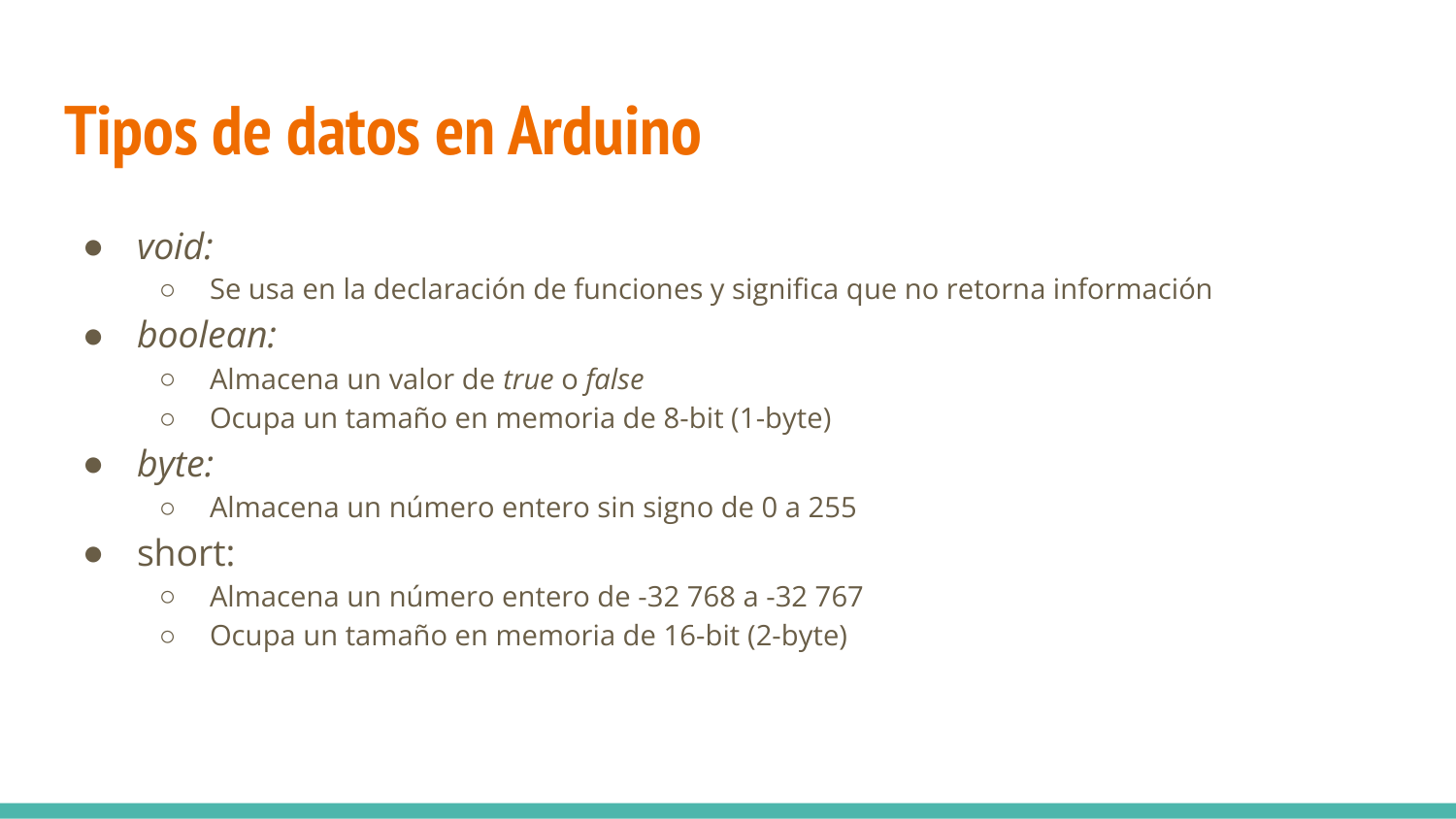

# Tipos de datos en Arduino
void:
Se usa en la declaración de funciones y significa que no retorna información
boolean:
Almacena un valor de true o false
Ocupa un tamaño en memoria de 8-bit (1-byte)
byte:
Almacena un número entero sin signo de 0 a 255
short:
Almacena un número entero de -32 768 a -32 767
Ocupa un tamaño en memoria de 16-bit (2-byte)